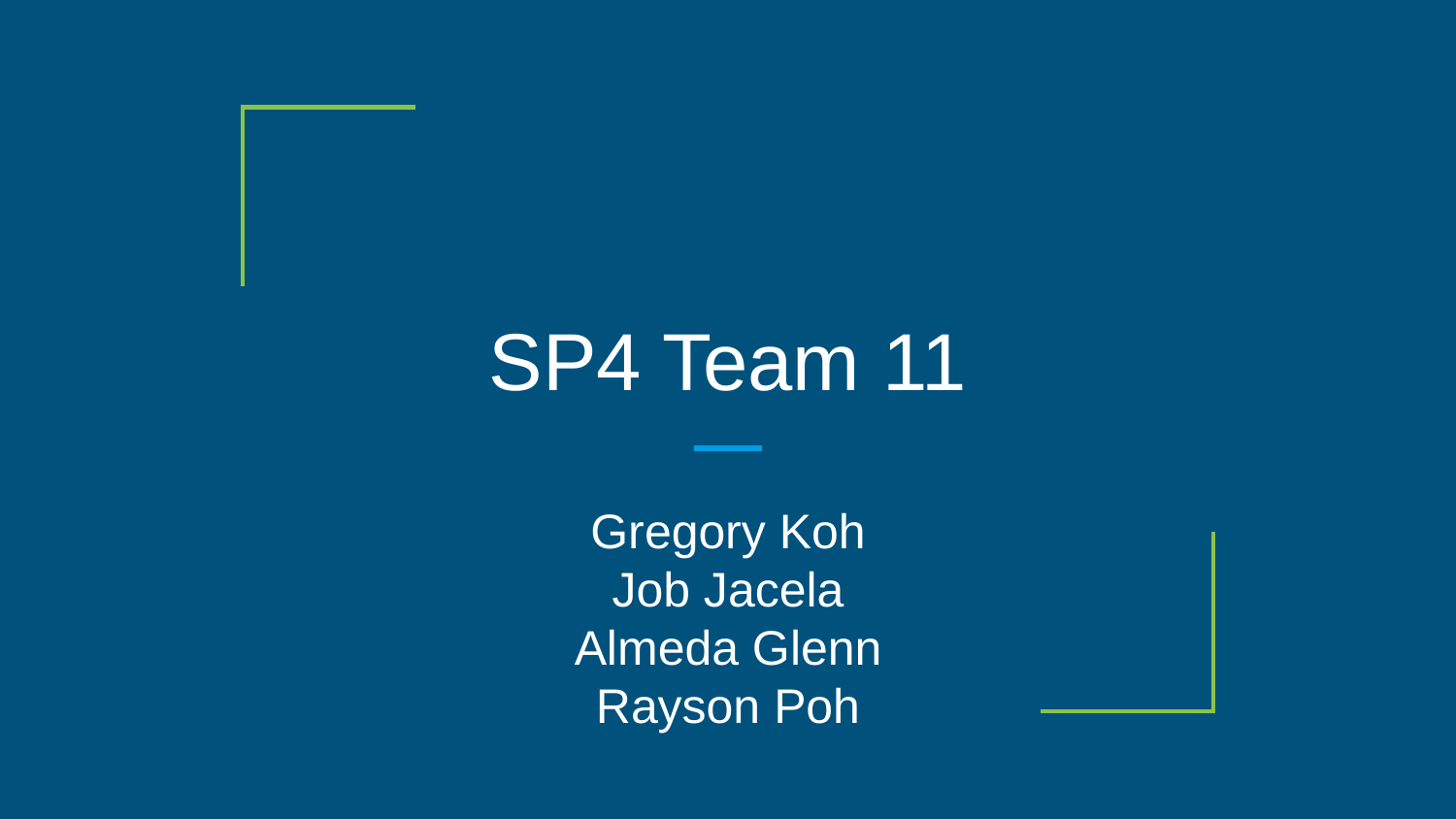

# SP4 Team 11
Gregory Koh
Job Jacela
Almeda Glenn
Rayson Poh